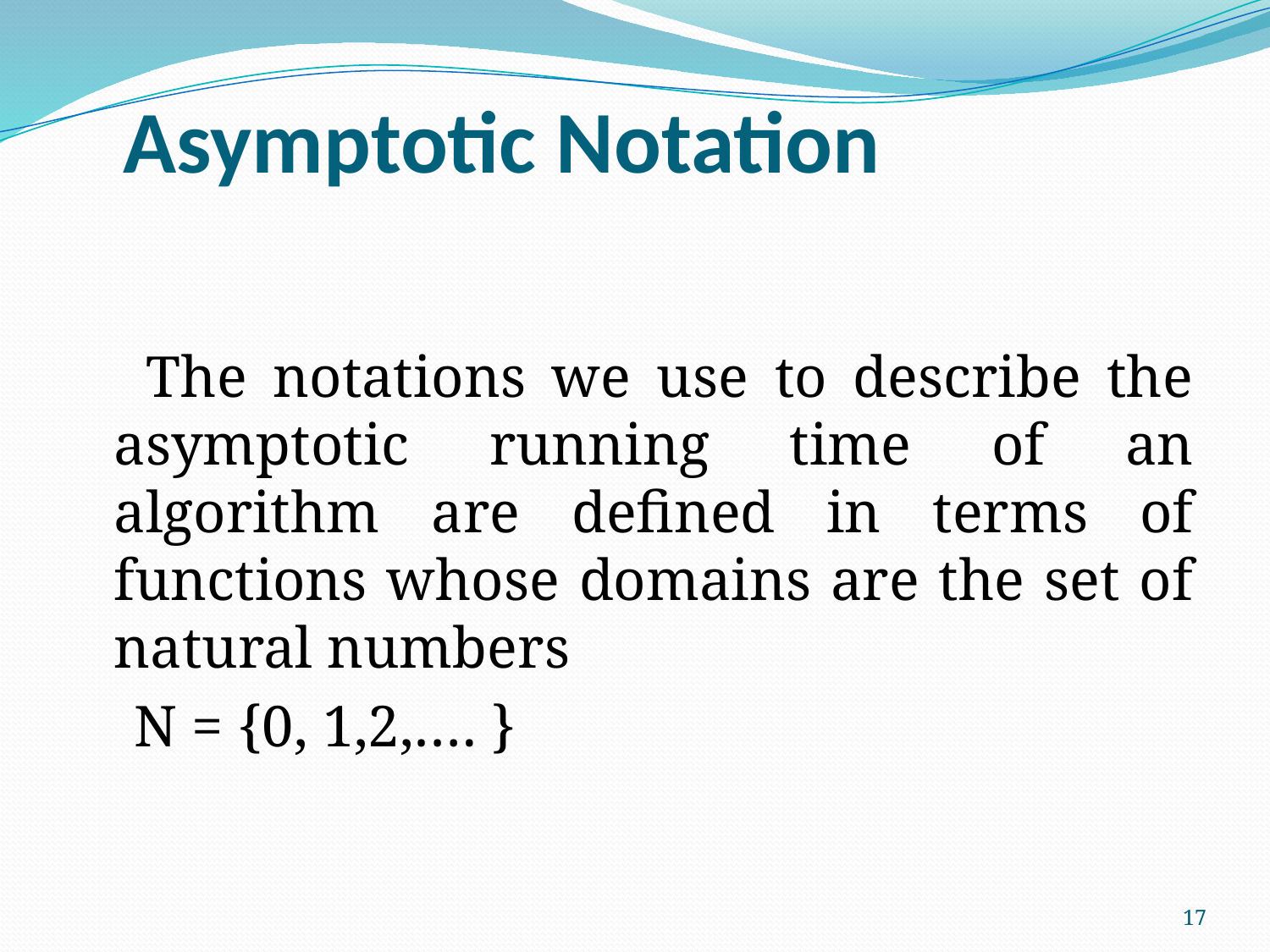

# Asymptotic Notation

   The notations we use to describe the asymptotic running time of an algorithm are defined in terms of functions whose domains are the set of natural numbers
    N = {0, 1,2,…. }
17